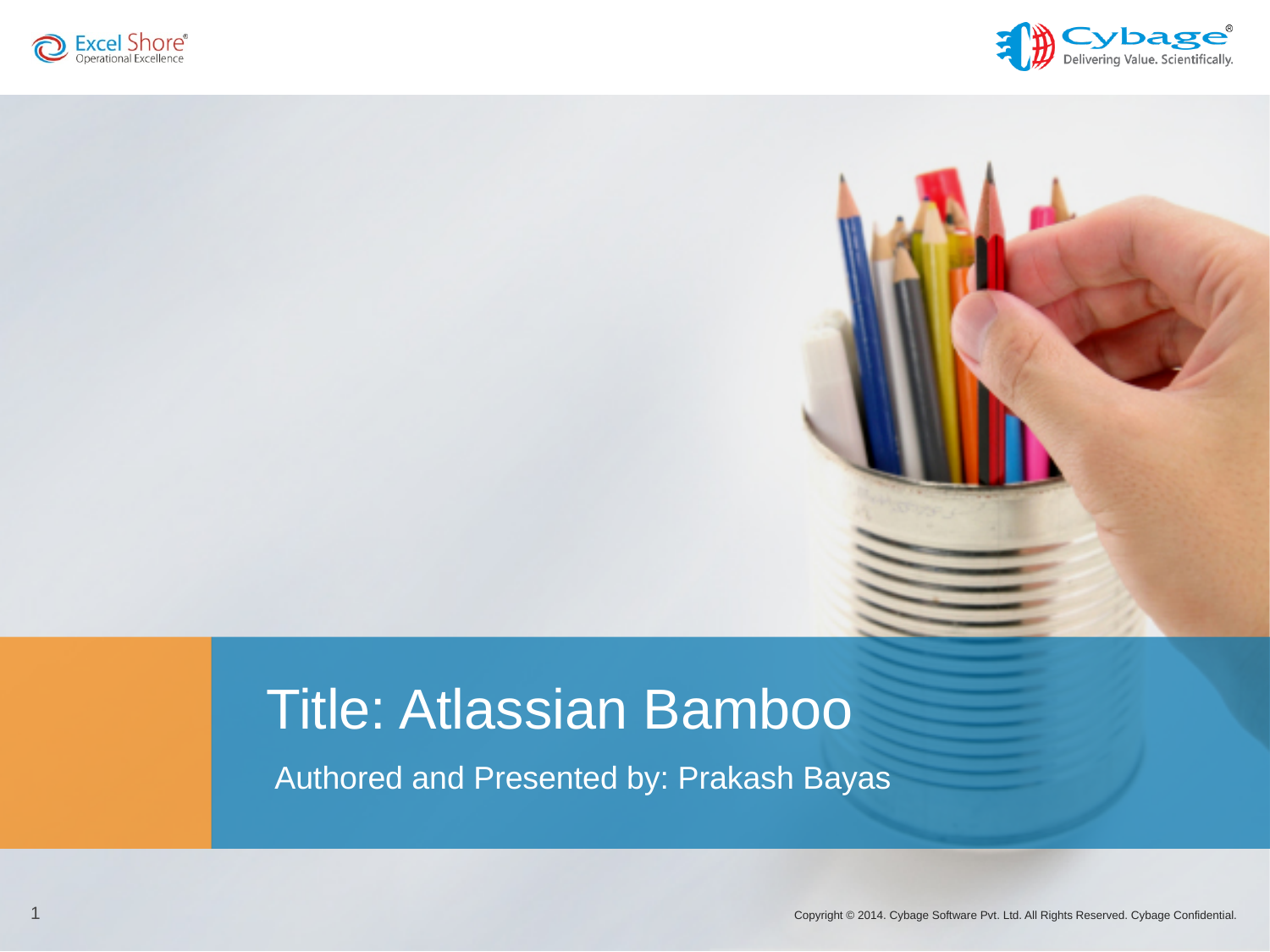

Title: Atlassian Bamboo
Authored and Presented by: Prakash Bayas
1